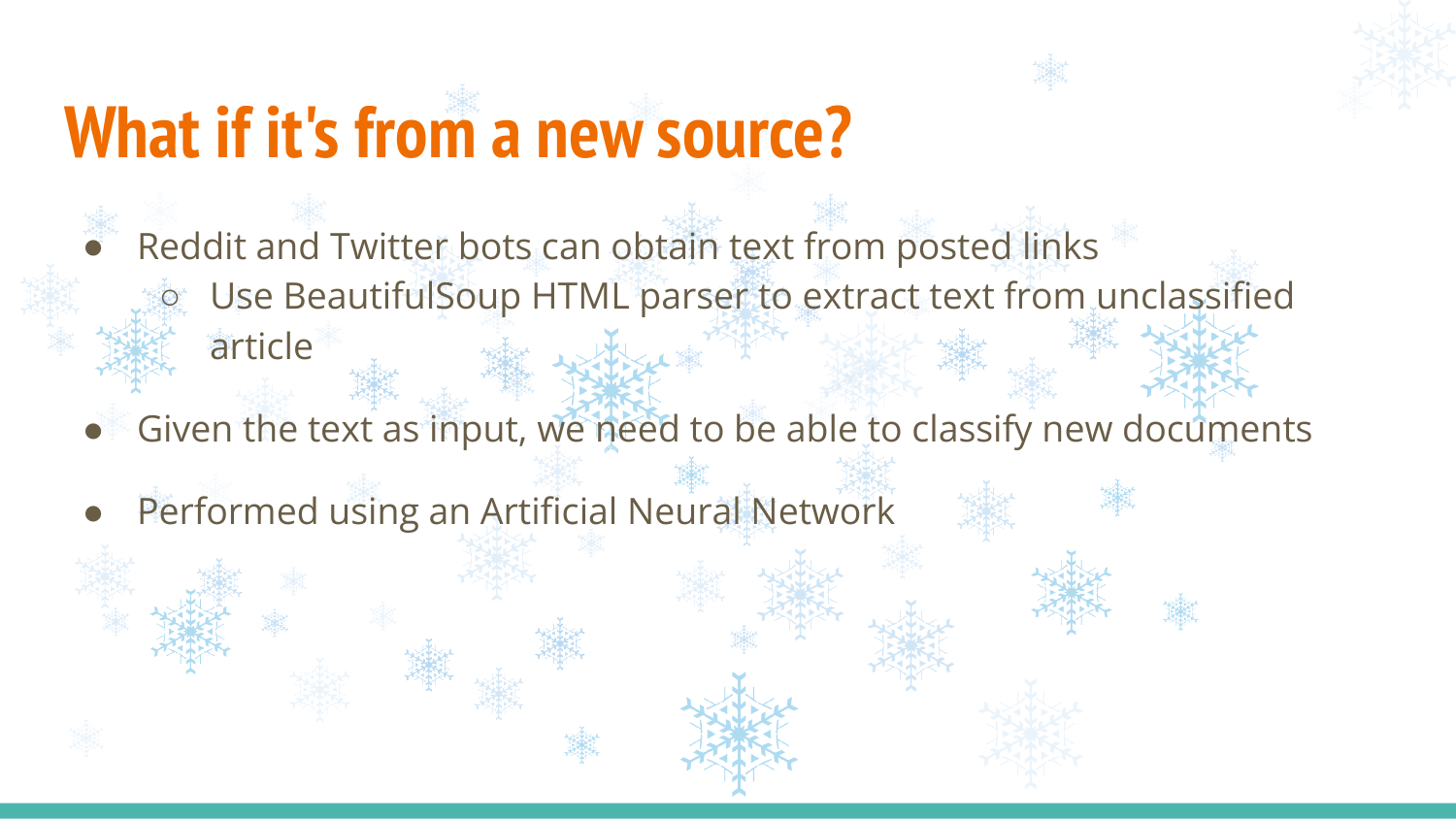

# What if it's from a new source?
Reddit and Twitter bots can obtain text from posted links
Use BeautifulSoup HTML parser to extract text from unclassified article
Given the text as input, we need to be able to classify new documents
Performed using an Artificial Neural Network